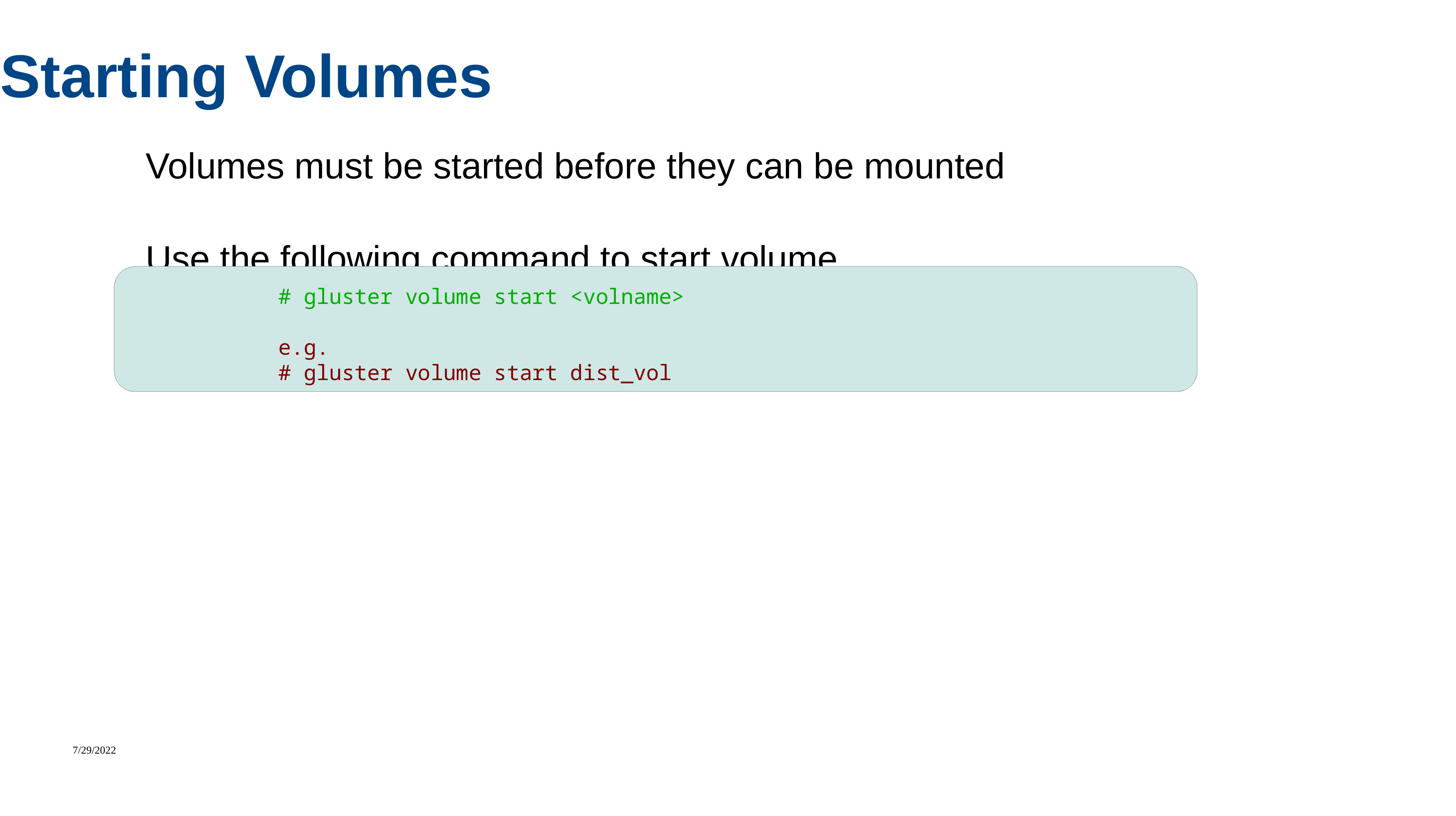

Starting Volumes

Volumes must be started before they can be mounted
Use the following command to start volume

# gluster volume start <volname>

e.g.
# gluster volume start dist_vol
7/29/2022